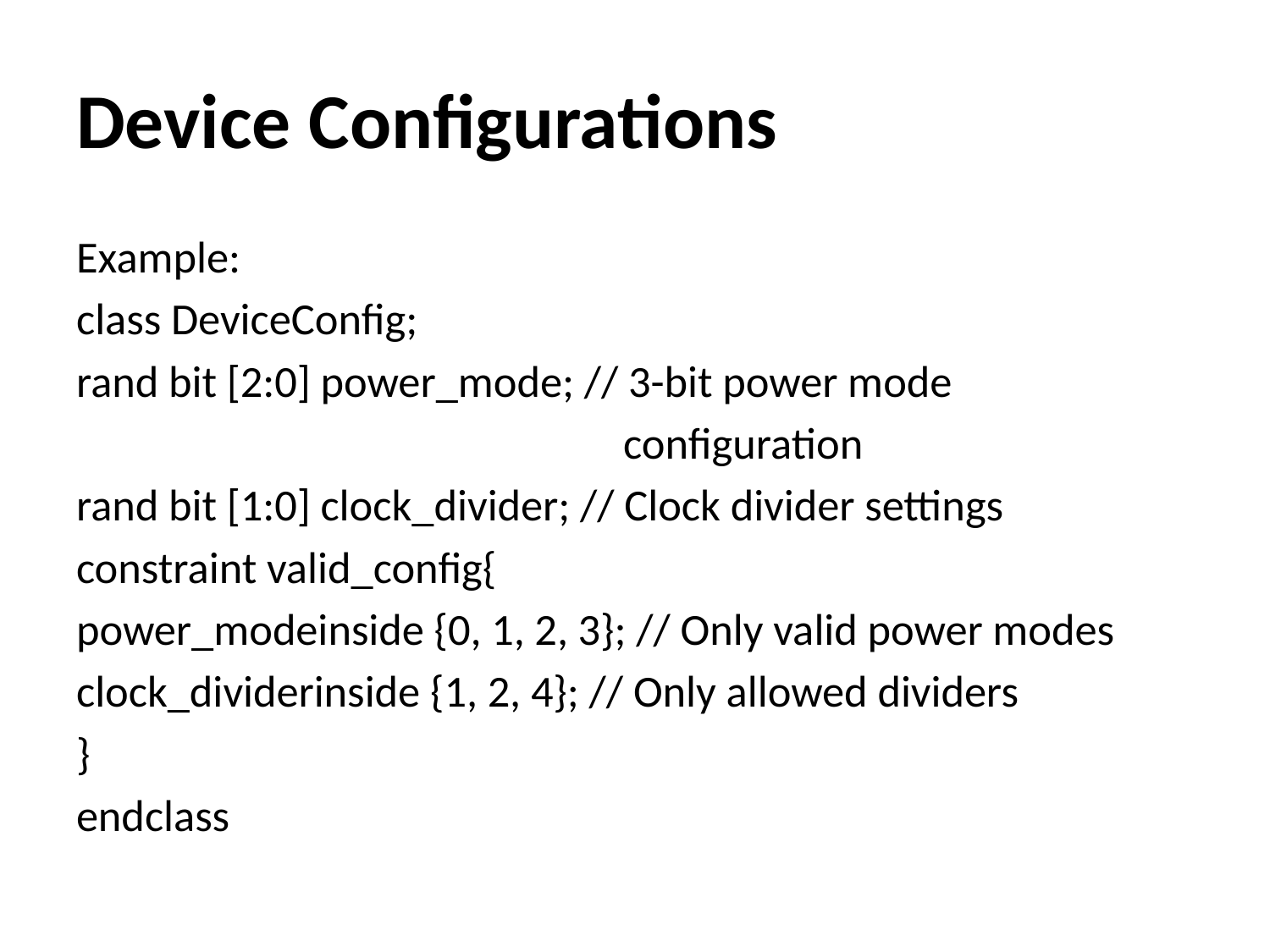

# Device Configurations
Example:
class DeviceConfig;
rand bit [2:0] power_mode; // 3-bit power mode
                                                       configuration
rand bit [1:0] clock_divider; // Clock divider settings
constraint valid_config{
power_modeinside {0, 1, 2, 3}; // Only valid power modes
clock_dividerinside {1, 2, 4}; // Only allowed dividers
}
endclass